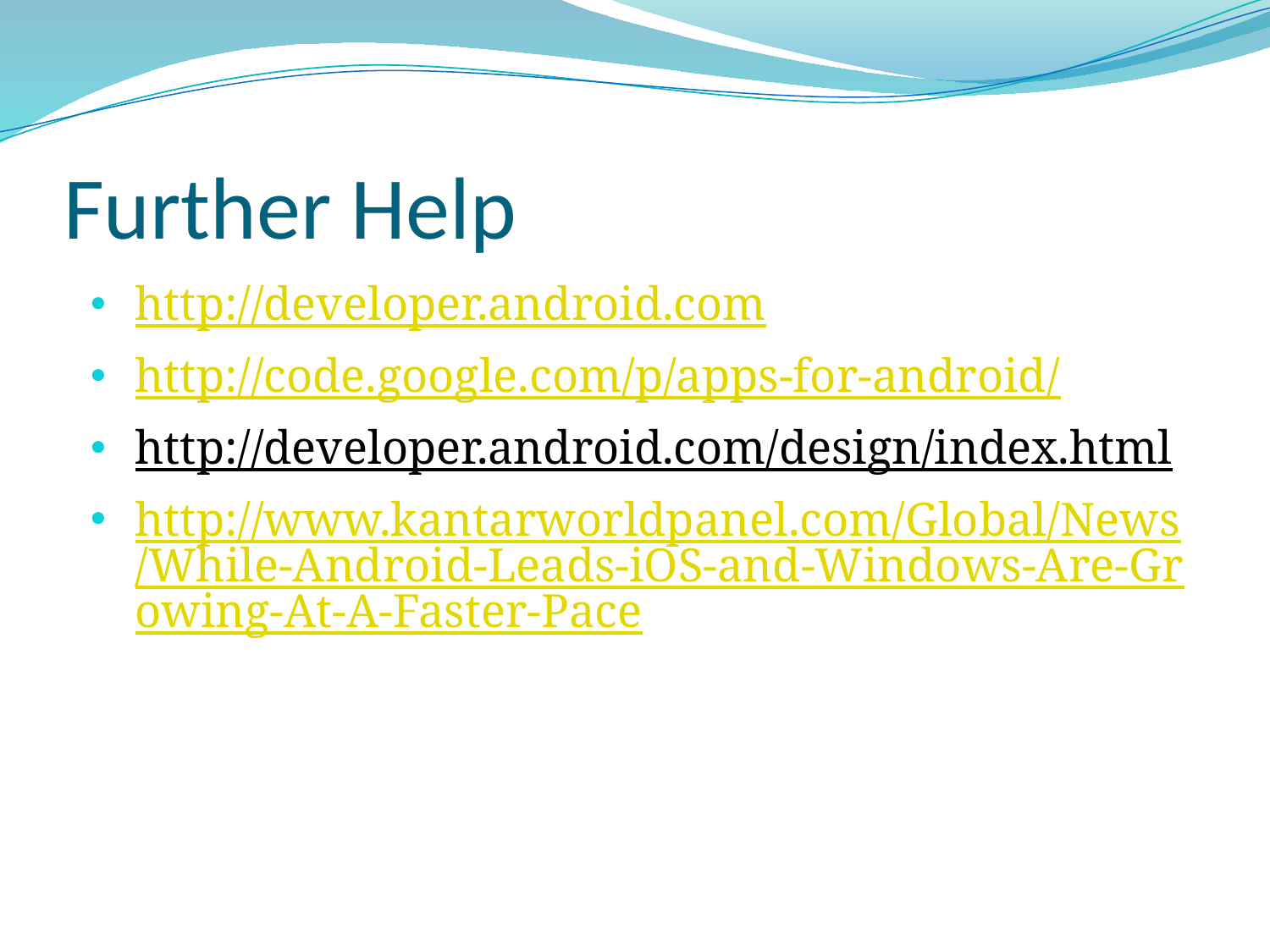

# Further Help
http://developer.android.com
http://code.google.com/p/apps-for-android/
http://developer.android.com/design/index.html
http://www.kantarworldpanel.com/Global/News/While-Android-Leads-iOS-and-Windows-Are-Growing-At-A-Faster-Pace